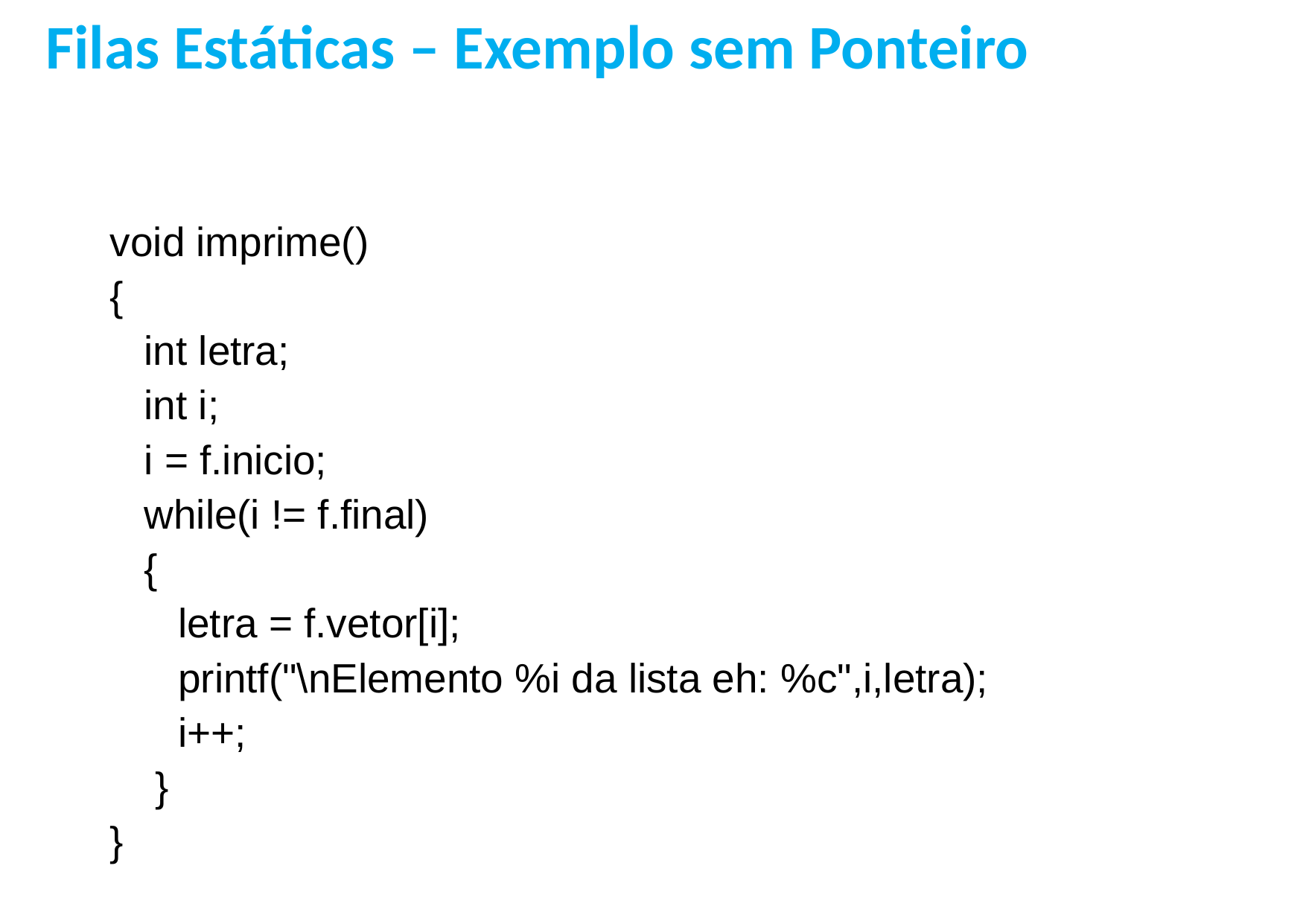

Filas Estáticas – Exemplo sem Ponteiro
void imprime()
{
   int letra;
   int i;
   i = f.inicio;
   while(i != f.final)
   {
      letra = f.vetor[i];
      printf("\nElemento %i da lista eh: %c",i,letra);
      i++;
    }
}